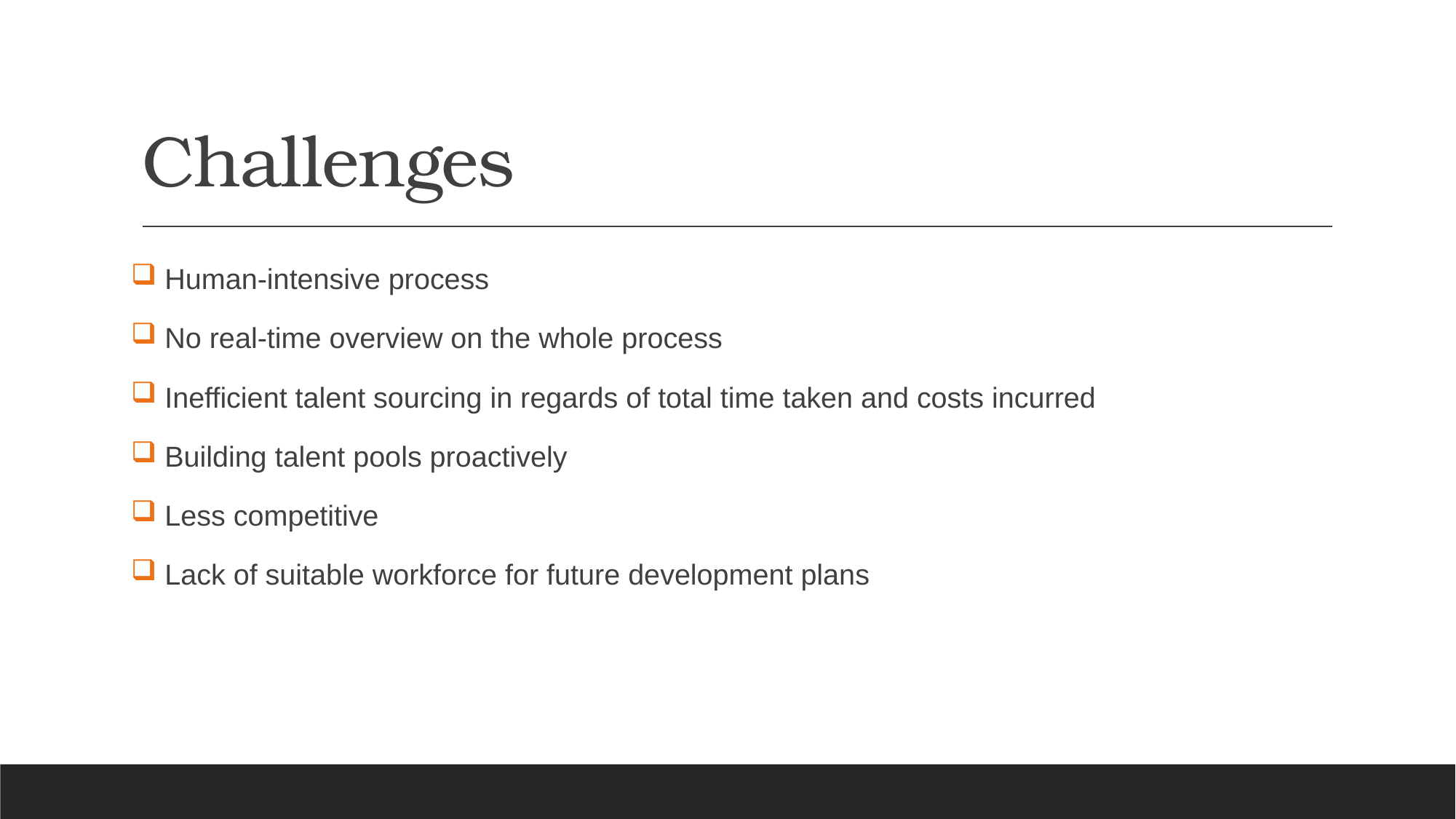

# Challenges
 Human-intensive process
 No real-time overview on the whole process
 Inefficient talent sourcing in regards of total time taken and costs incurred
 Building talent pools proactively
 Less competitive
 Lack of suitable workforce for future development plans